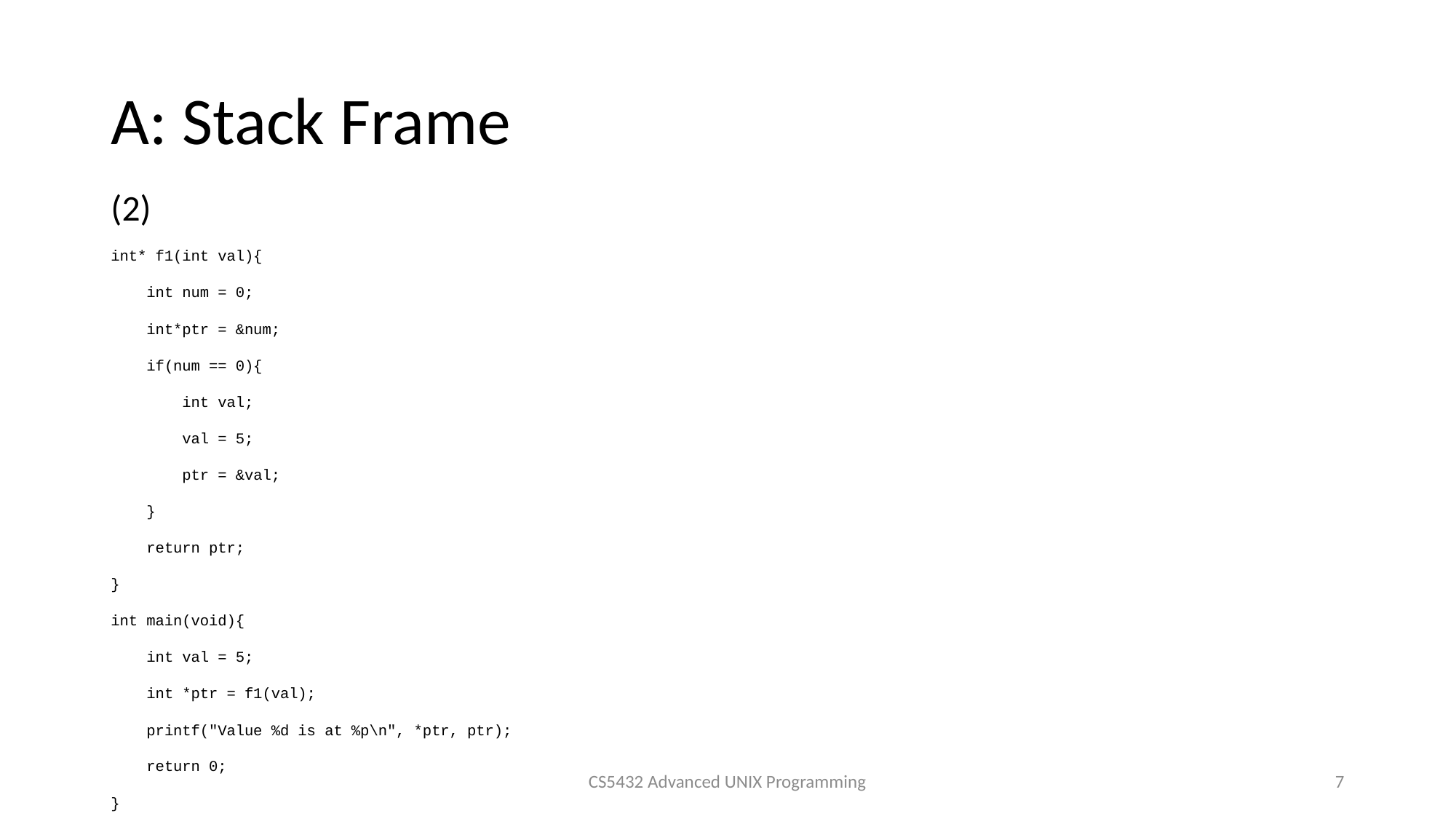

# A: Stack Frame
(2)
int* f1(int val){
    int num = 0;
    int*ptr = &num;
    if(num == 0){
        int val;
        val = 5;
        ptr = &val;
    }
    return ptr;
}
int main(void){
    int val = 5;
    int *ptr = f1(val);
    printf("Value %d is at %p\n", *ptr, ptr);
    return 0;
}
CS5432 Advanced UNIX Programming
7